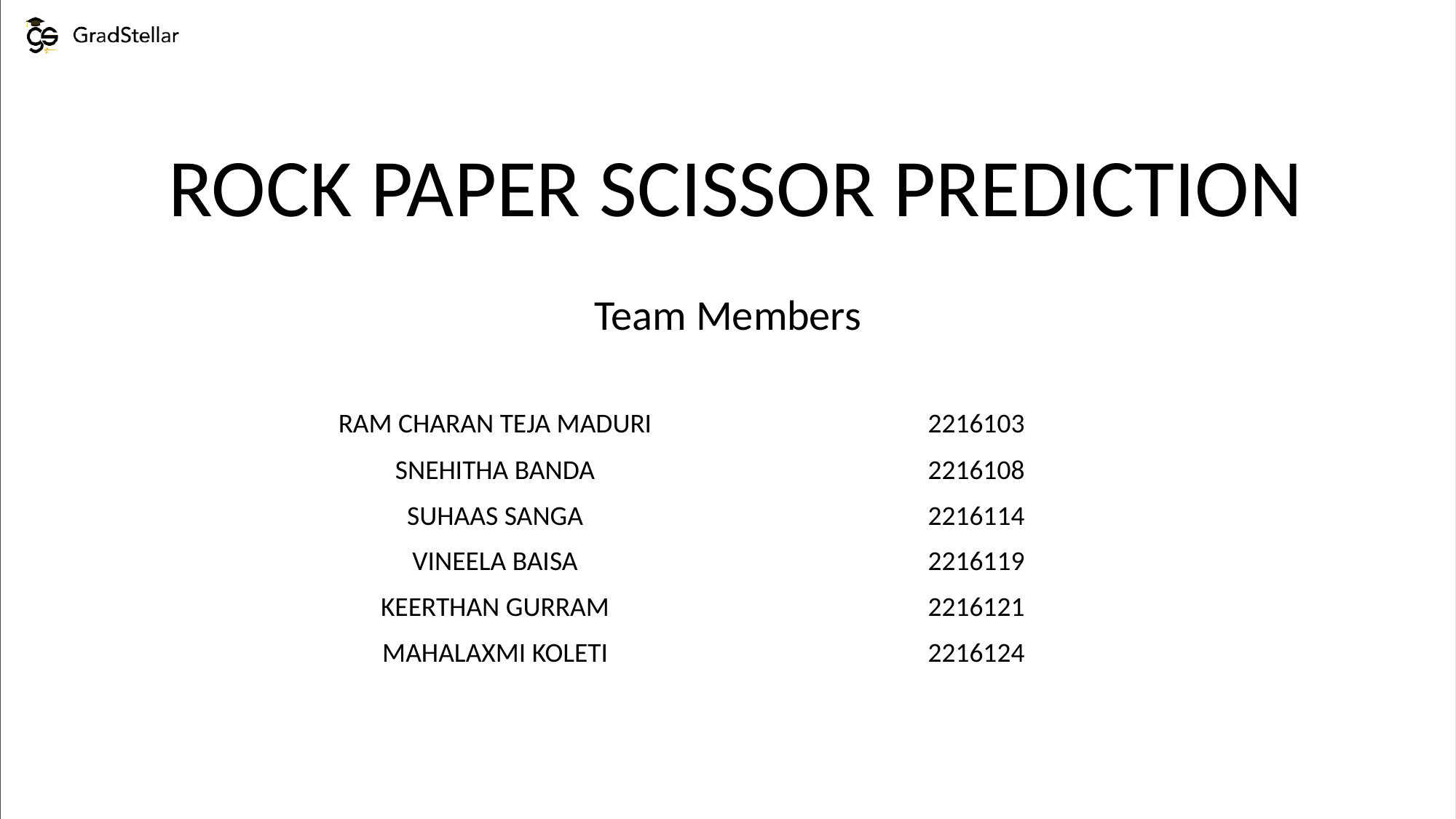

ROCK PAPER SCISSOR PREDICTION
Team Members
RAM CHARAN TEJA MADURI
SNEHITHA BANDA
SUHAAS SANGA
VINEELA BAISA
KEERTHAN GURRAM
MAHALAXMI KOLETI
2216103
2216108
2216114
2216119
2216121
2216124